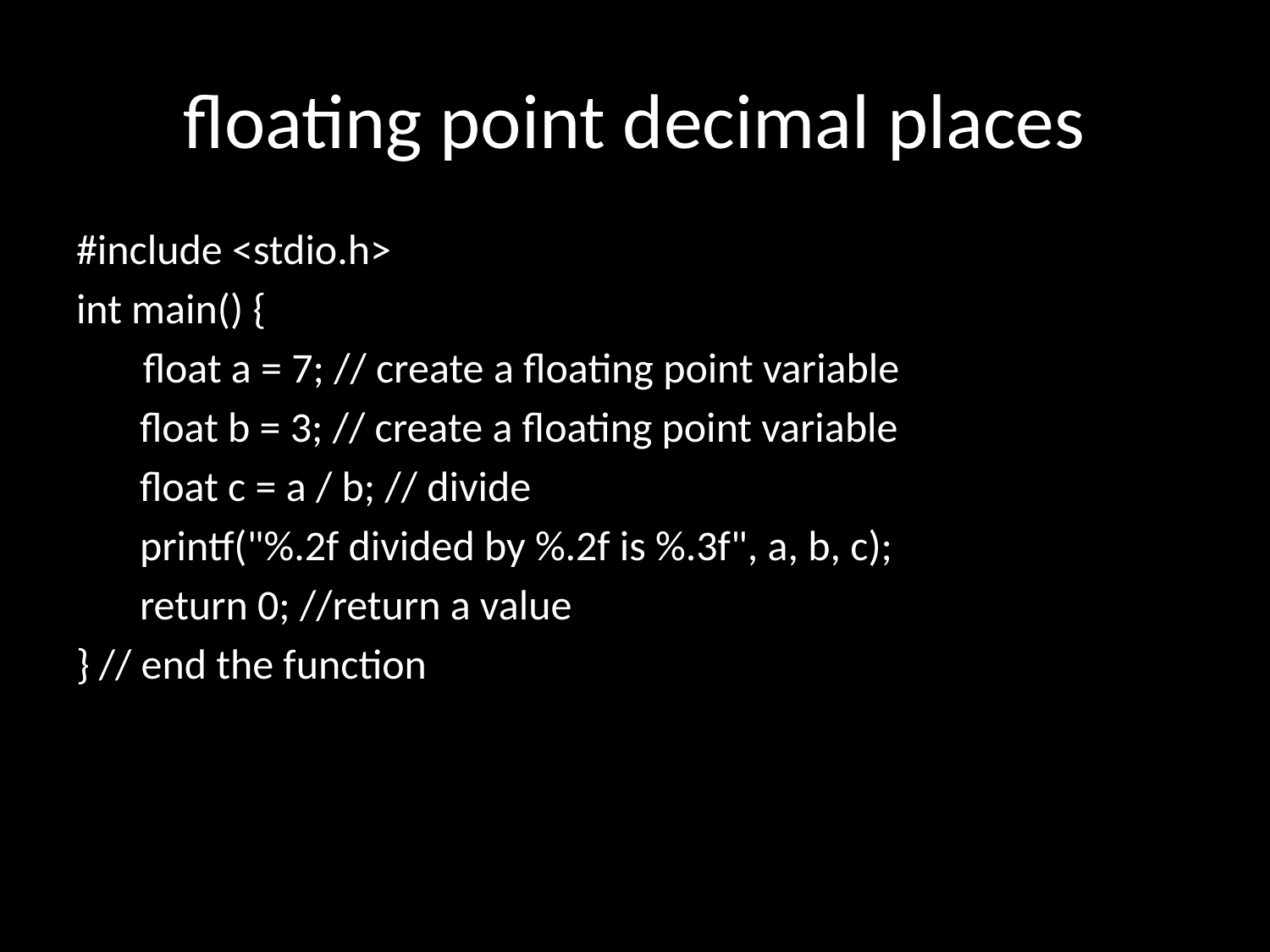

# floating point decimal places
#include <stdio.h>
int main() {
	  float a = 7; // create a floating point variable
float b = 3; // create a floating point variable
float c = a / b; // divide
printf("%.2f divided by %.2f is %.3f", a, b, c);
return 0; //return a value
} // end the function